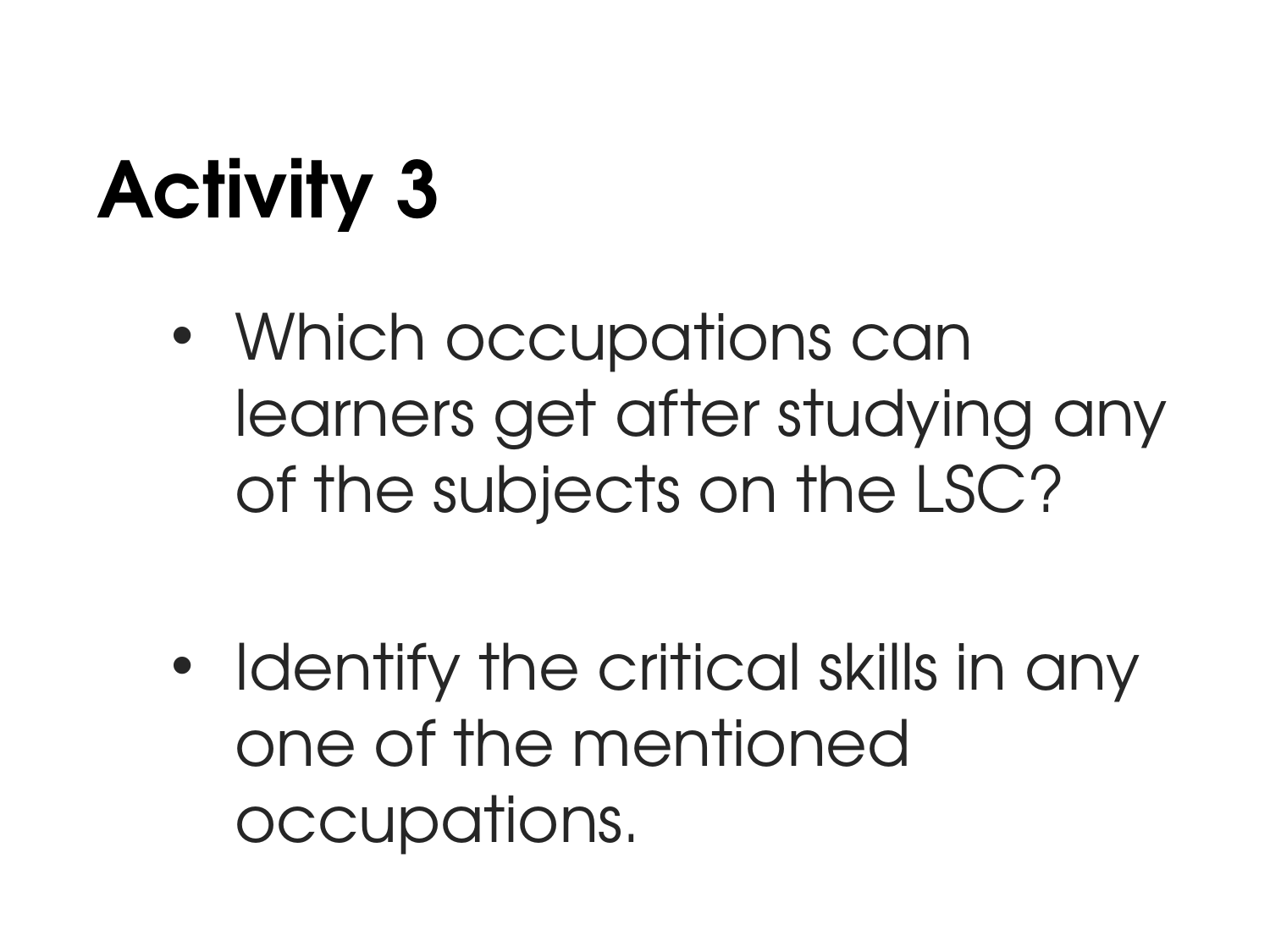

# Activity 3
Which occupations can learners get after studying any of the subjects on the LSC?

Identify the critical skills in any one of the mentioned occupations.